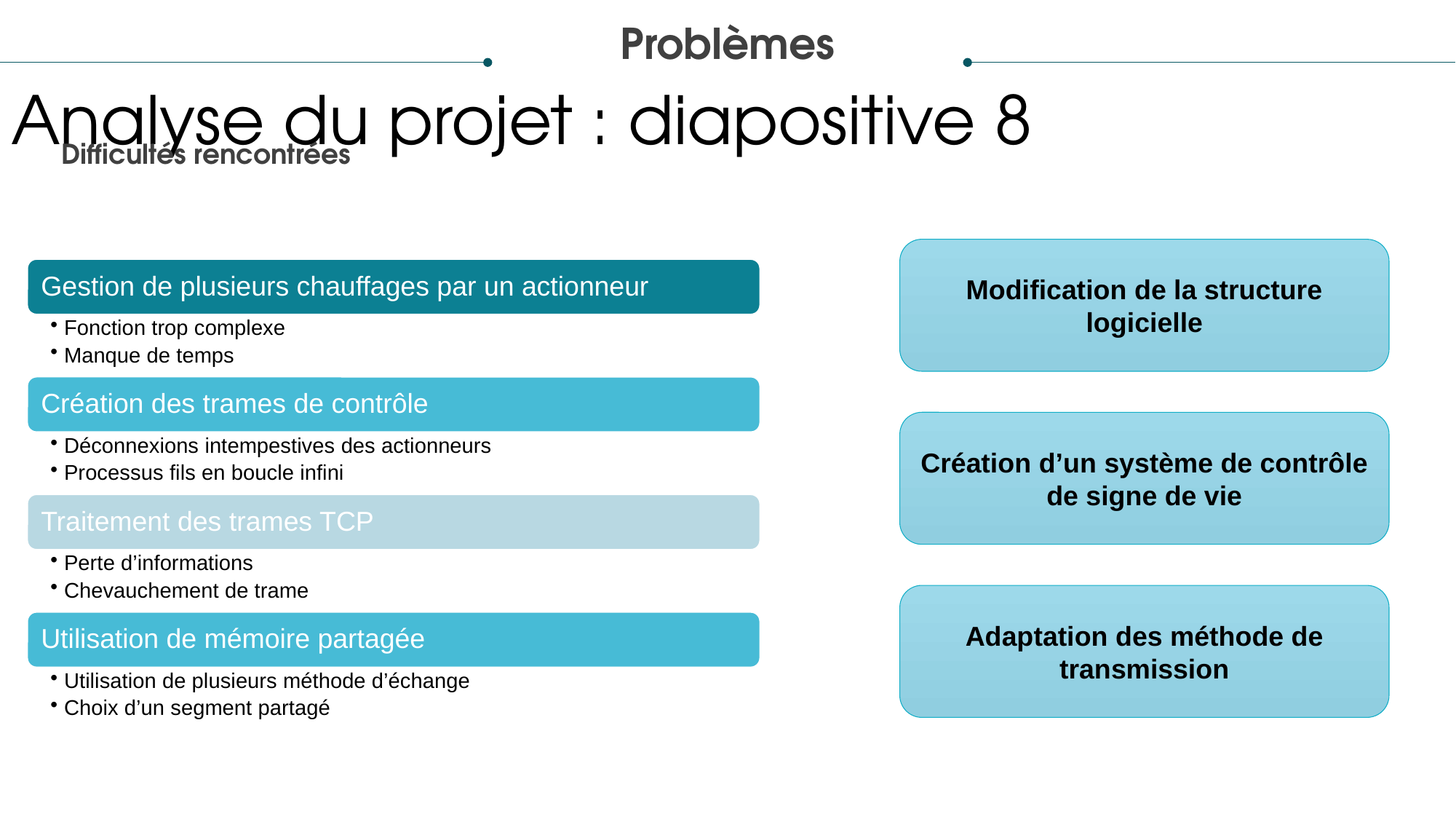

Problèmes
Analyse du projet : diapositive 8
Difficultés rencontrées
Modification de la structure logicielle
Gestion de plusieurs chauffages par un actionneur
Fonction trop complexe
Manque de temps
Création des trames de contrôle
Déconnexions intempestives des actionneurs
Processus fils en boucle infini
Traitement des trames TCP
Perte d’informations
Chevauchement de trame
Utilisation de mémoire partagée
Utilisation de plusieurs méthode d’échange
Choix d’un segment partagé
Création d’un système de contrôle de signe de vie
Adaptation des méthode de transmission